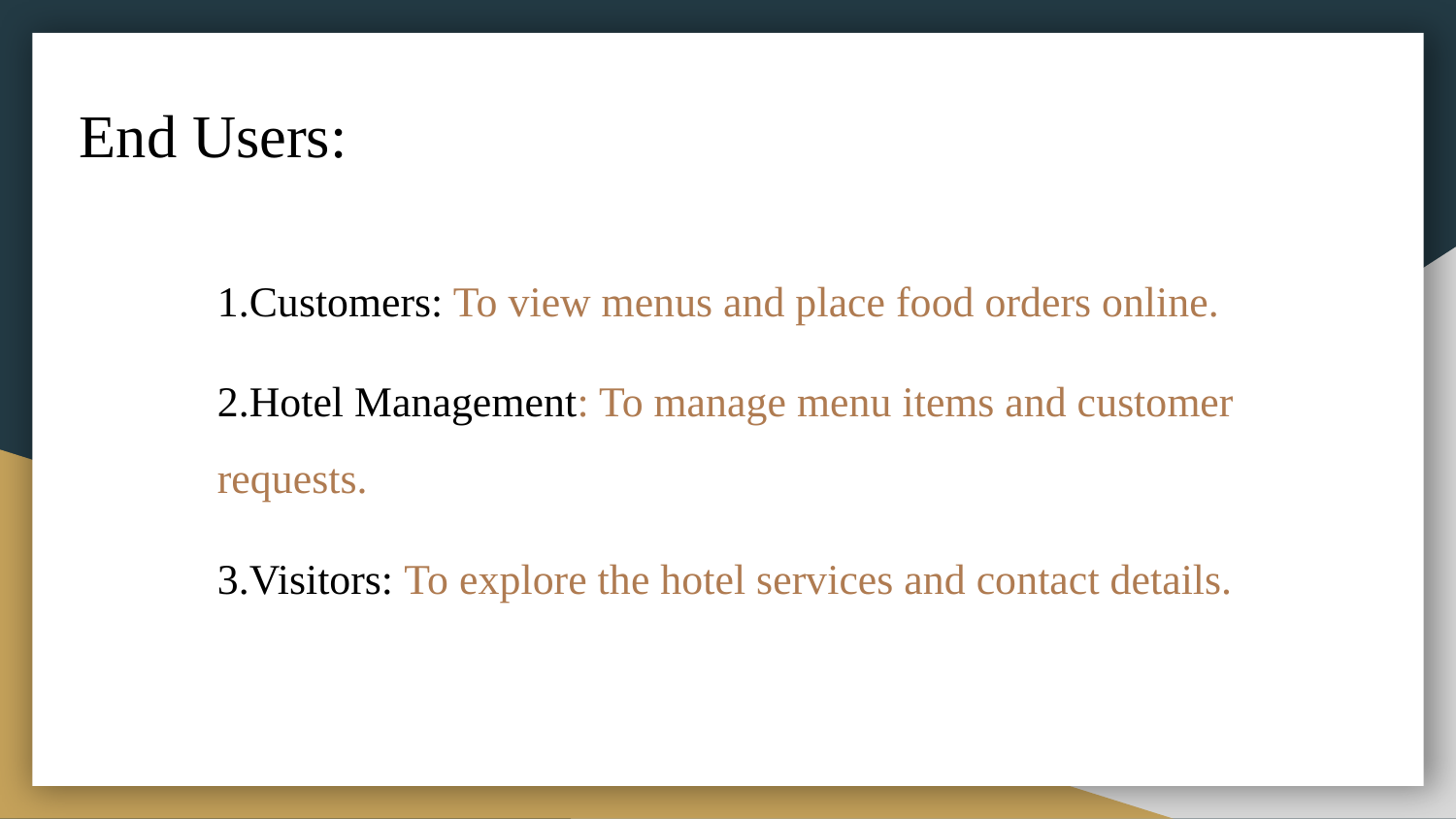

# End Users:
1.Customers: To view menus and place food orders online.
2.Hotel Management: To manage menu items and customer requests.
3.Visitors: To explore the hotel services and contact details.